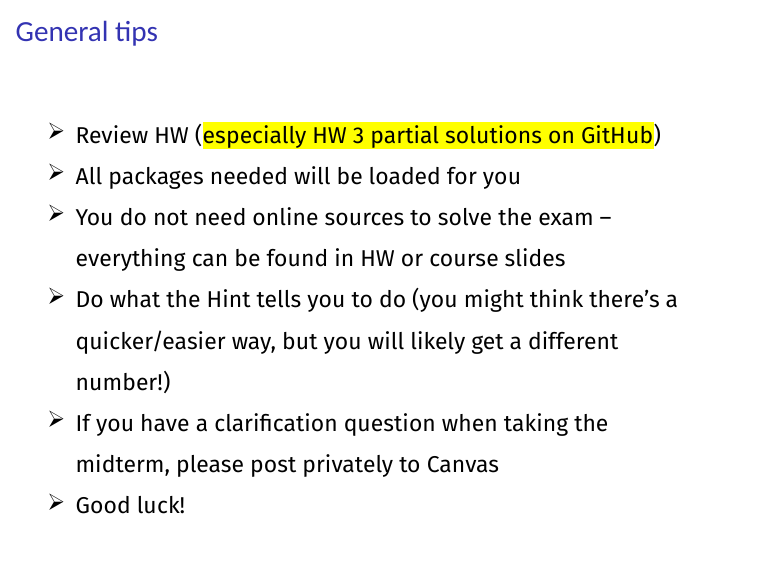

# General tips
Review HW (especially HW 3 partial solutions on GitHub)
All packages needed will be loaded for you
You do not need online sources to solve the exam – everything can be found in HW or course slides
Do what the Hint tells you to do (you might think there’s a quicker/easier way, but you will likely get a different number!)
If you have a clarification question when taking the midterm, please post privately to Canvas
Good luck!